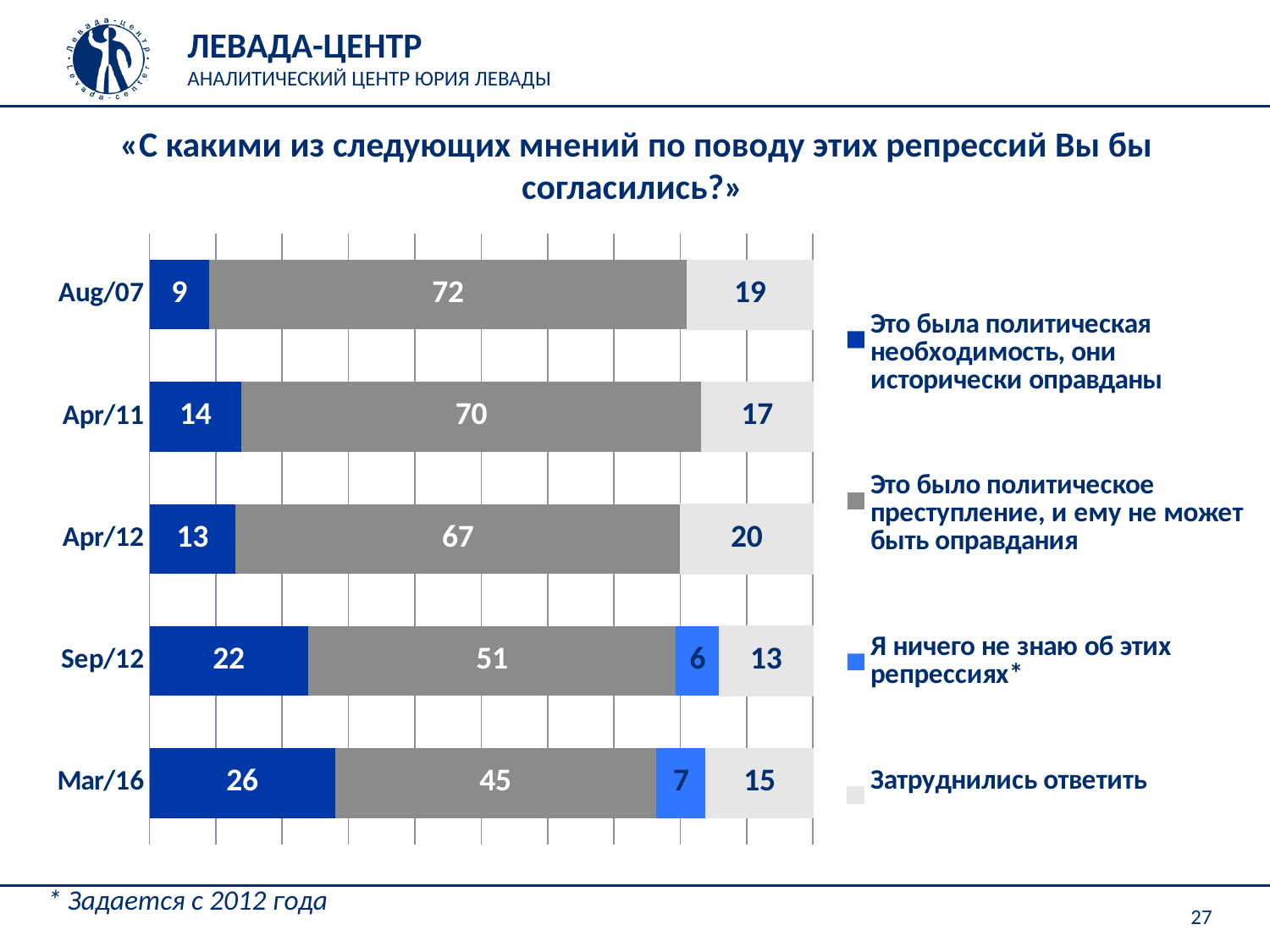

# «С какими из следующих мнений по поводу этих репрессий Вы бы согласились?»

### Chart

| Category | Это была политическая необходимость, они исторически оправданы | Это было политическое преступление, и ему не может быть оправдания | Я ничего не знаю об этих  репрессиях* | Затруднились ответить |
|---|---|---|---|---|
| 39295 | 9.0 | 72.0 | 0.0 | 19.0 |
| 40634 | 14.0 | 70.0 | 0.0 | 17.0 |
| 41000 | 13.0 | 67.0 | 0.0 | 20.0 |
| 41153 | 22.0 | 51.0 | 6.0 | 13.0 |
| 42430 | 26.0 | 45.0 | 7.0 | 15.0 |
* Задается с 2012 года
27